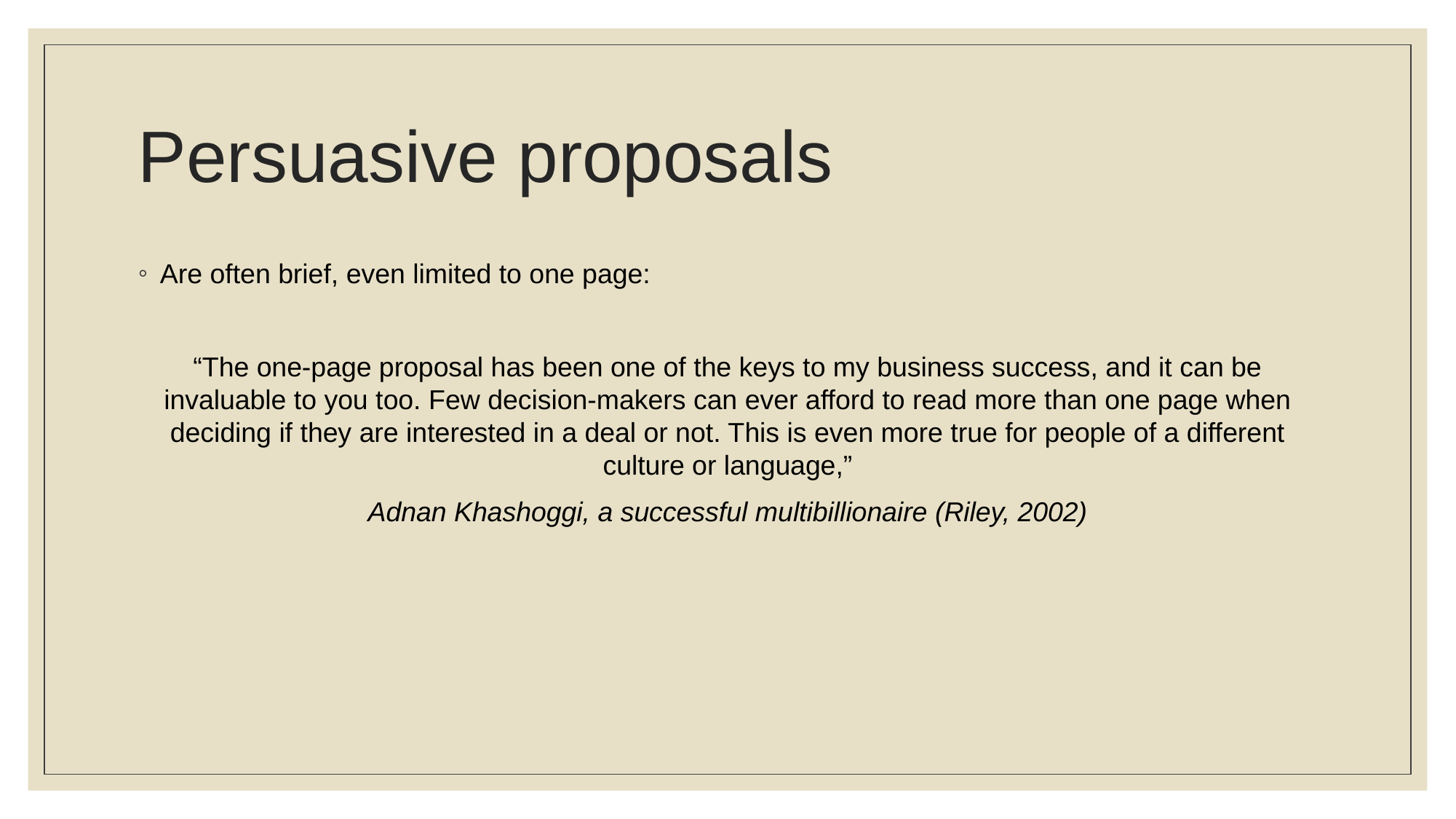

# Persuasive proposals
Are often brief, even limited to one page:

“The one-page proposal has been one of the keys to my business success, and it can be invaluable to you too. Few decision-makers can ever afford to read more than one page when deciding if they are interested in a deal or not. This is even more true for people of a different culture or language,”
Adnan Khashoggi, a successful multibillionaire (Riley, 2002)